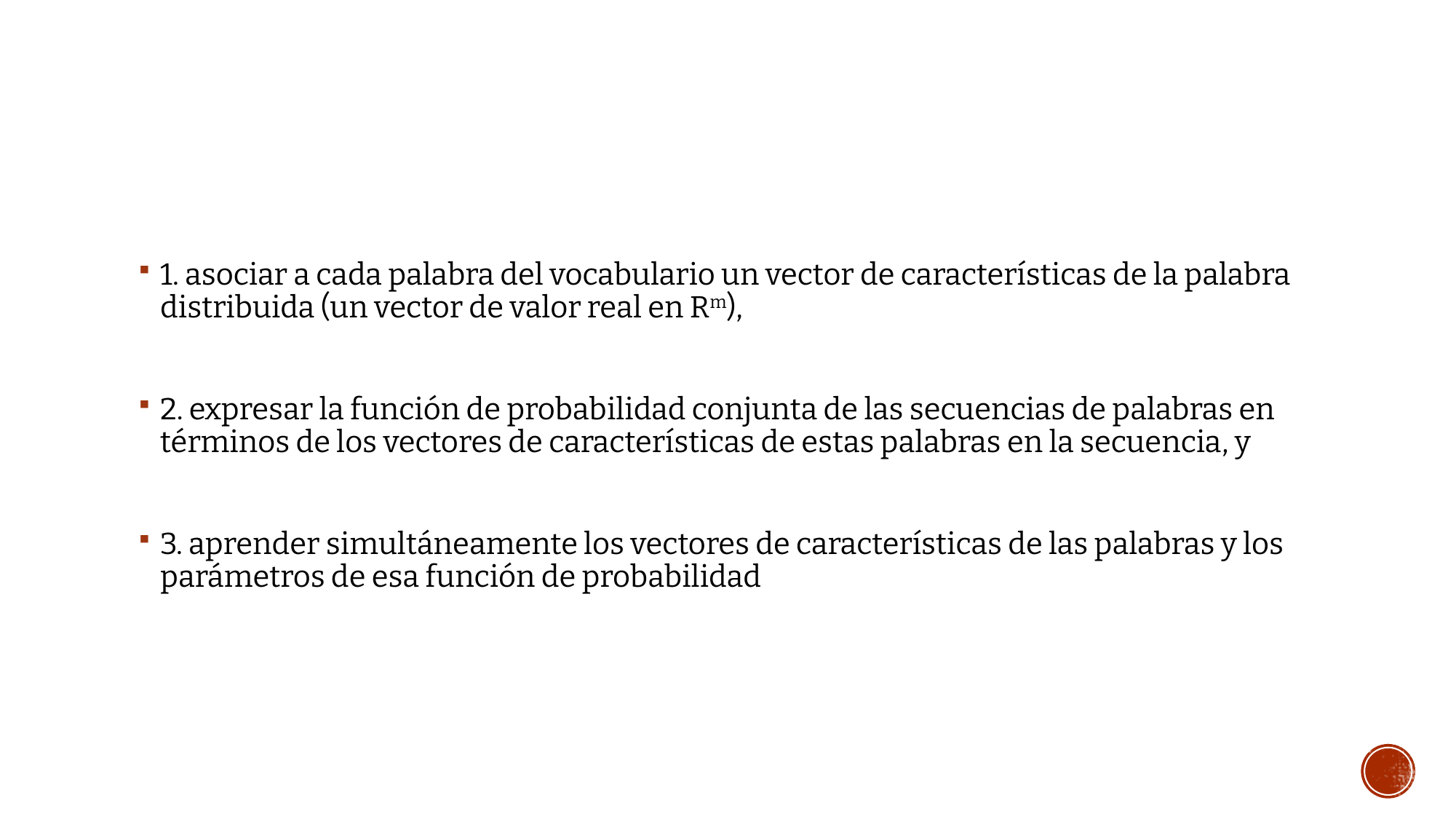

1. asociar a cada palabra del vocabulario un vector de características de la palabra distribuida (un vector de valor real en Rm),

2. expresar la función de probabilidad conjunta de las secuencias de palabras en términos de los vectores de características de estas palabras en la secuencia, y

3. aprender simultáneamente los vectores de características de las palabras y los parámetros de esa función de probabilidad